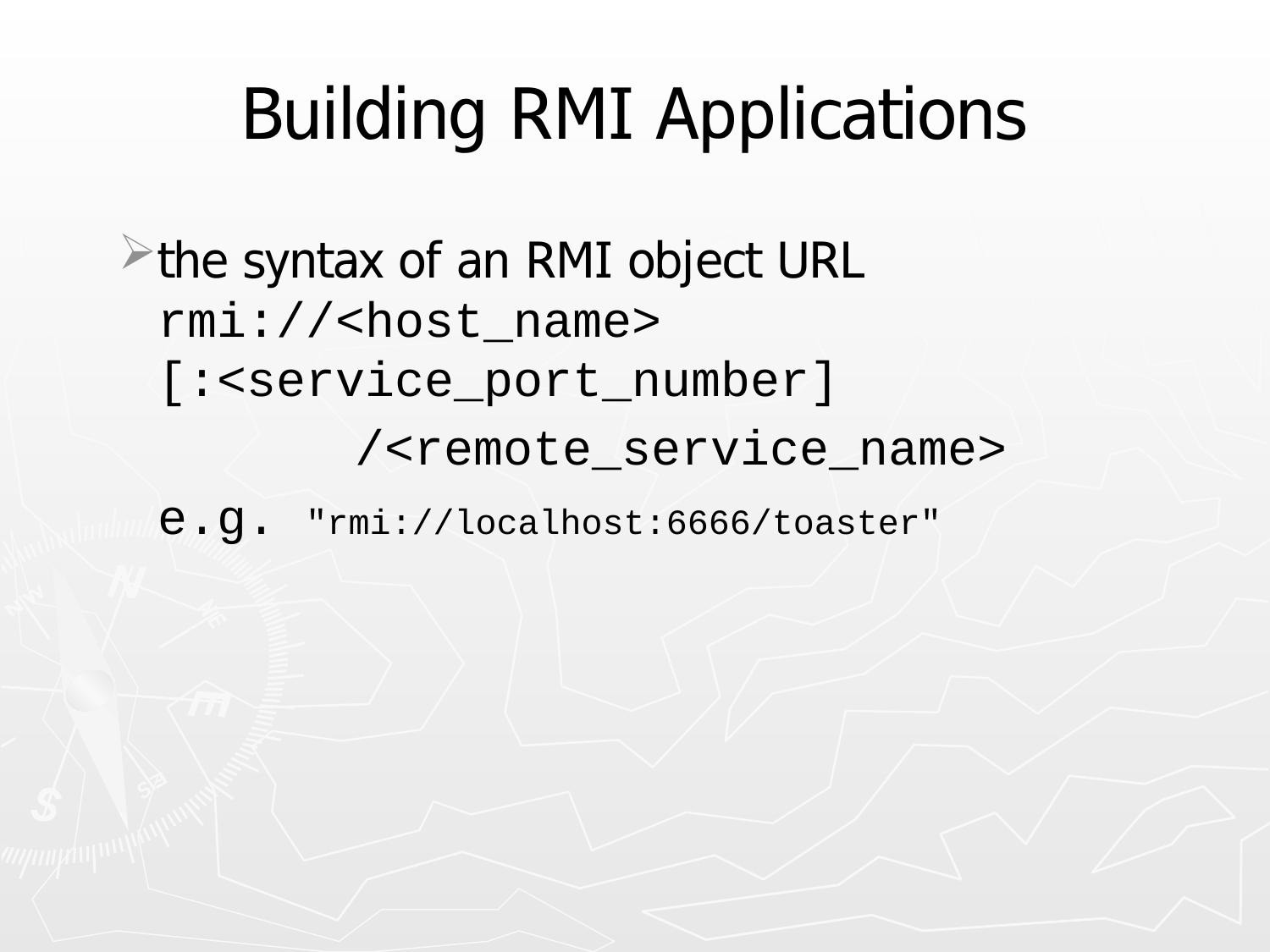

# Building RMI Applications
the syntax of an RMI object URL			rmi://<host_name>					  [:<service_port_number]
        /<remote_service_name>
	e.g. "rmi://localhost:6666/toaster"